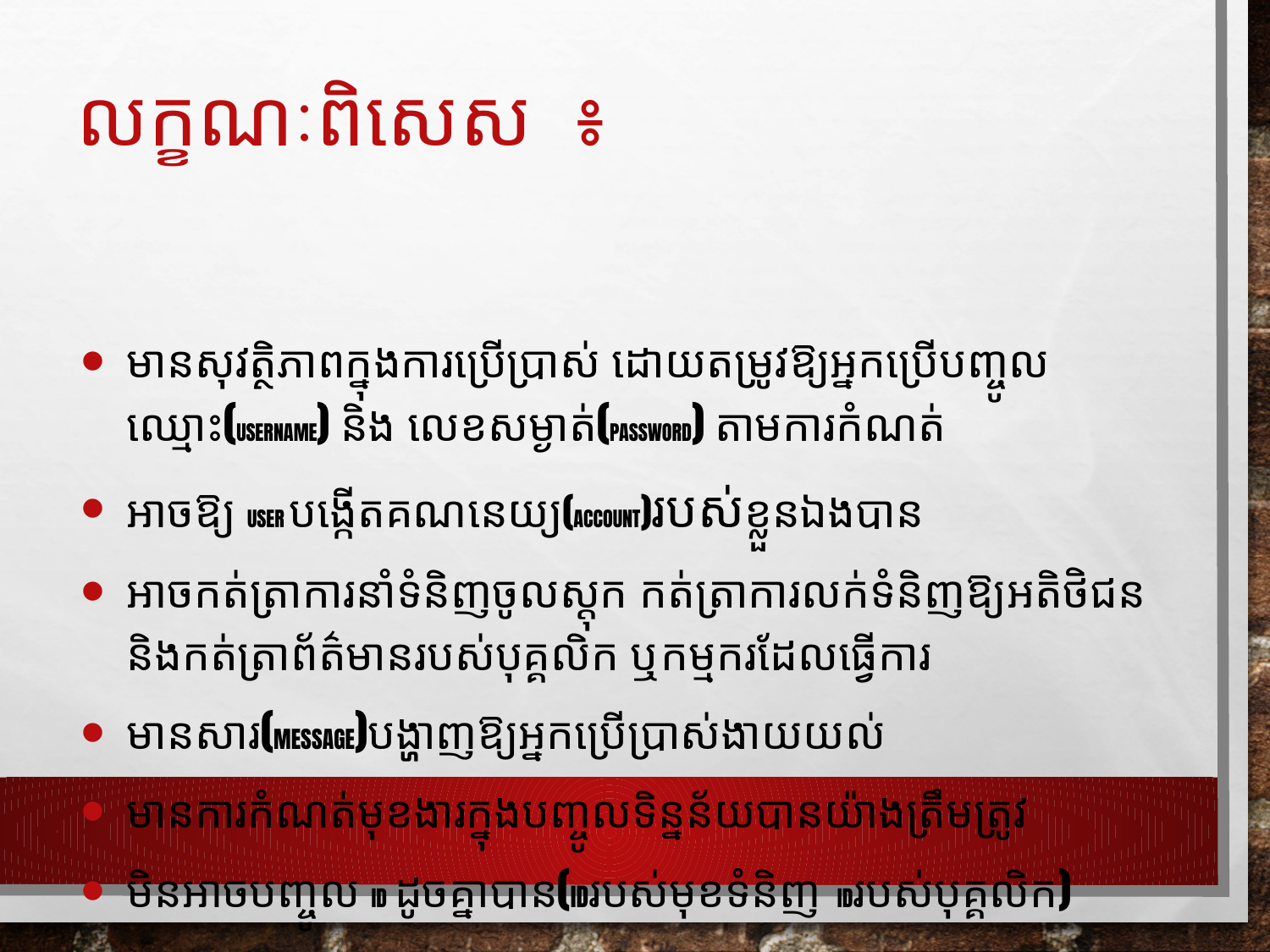

# លក្ខណៈពិសេស​  ៖
​​​​​មានសុវត្ថិភាពក្នុងការប្រើប្រាស់ ដោយតម្រូវឱ្យអ្នកប្រើបញ្ចូលឈ្មោះ(Username)​​​​​ និង លេខសម្ងាត់(password) តាមការកំណត់
អាចឱ្យ user បង្កើតគណនេយ្យ(Account)របស់ខ្លួនឯងបាន
អាចកត់ត្រា​ការនាំទំនិញចូលស្ដុក​ កត់ត្រាការលក់ទំនិញឱ្យអតិថិជន​ និងកត់ត្រាព័ត៌មានរបស់បុគ្គលិក​ ឬកម្មករដែលធ្វើការ
មានសារ(Message)បង្ហាញឱ្យអ្នកប្រើប្រាស់ងាយយល់
មានការកំណត់មុខងារក្នុងបញ្ចូលទិន្នន័យបានយ៉ាងត្រឹមត្រូវ
មិនអាចបញ្ចូល ID ដូចគ្នាបាន(IDរបស់មុខទំនិញ  IDរបស់បុគ្គលិក)